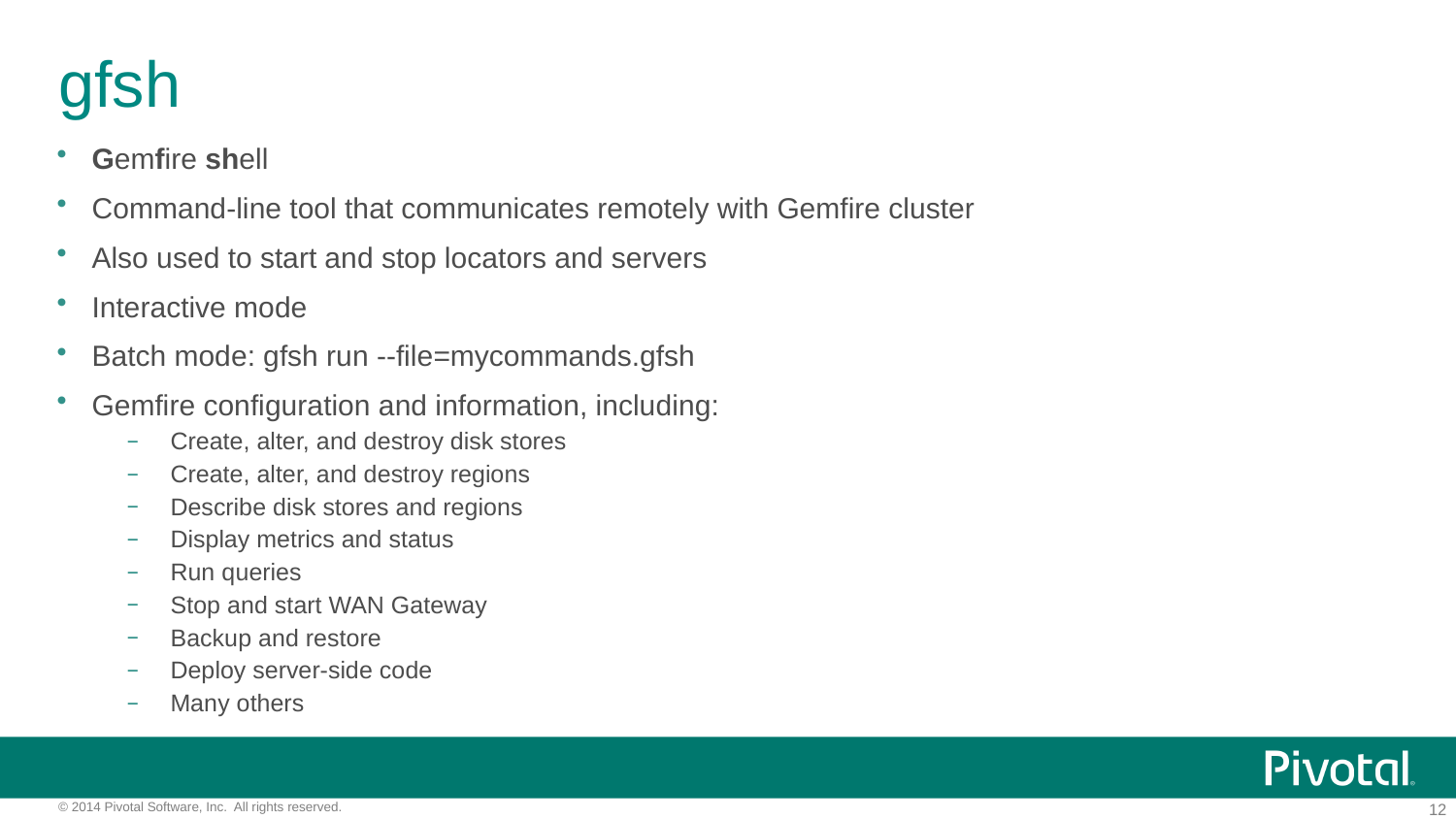

# gfsh
Gemfire shell
Command-line tool that communicates remotely with Gemfire cluster
Also used to start and stop locators and servers
Interactive mode
Batch mode: gfsh run --file=mycommands.gfsh
Gemfire configuration and information, including:
Create, alter, and destroy disk stores
Create, alter, and destroy regions
Describe disk stores and regions
Display metrics and status
Run queries
Stop and start WAN Gateway
Backup and restore
Deploy server-side code
Many others